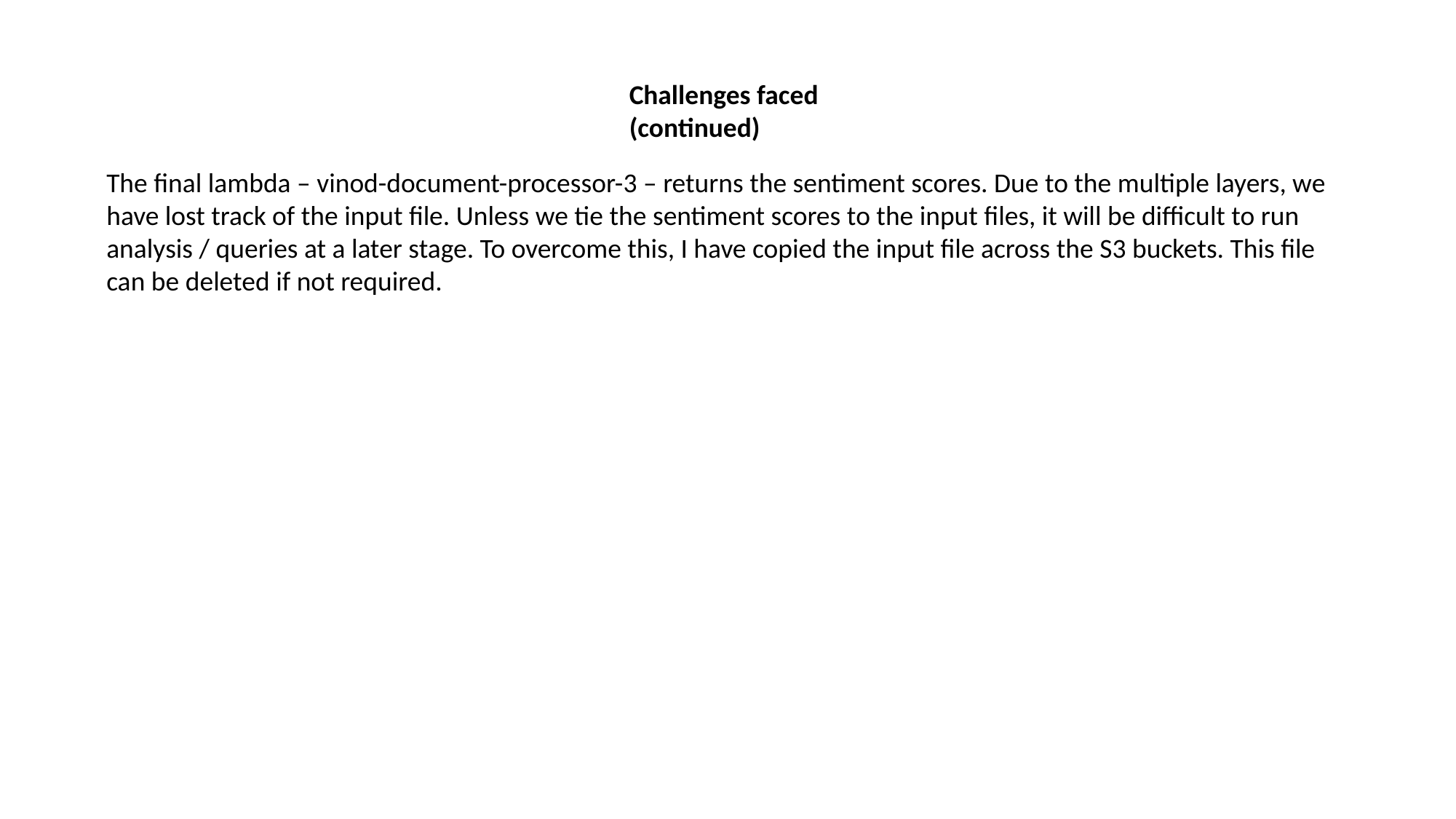

Challenges faced (continued)
The final lambda – vinod-document-processor-3 – returns the sentiment scores. Due to the multiple layers, we have lost track of the input file. Unless we tie the sentiment scores to the input files, it will be difficult to run analysis / queries at a later stage. To overcome this, I have copied the input file across the S3 buckets. This file can be deleted if not required.